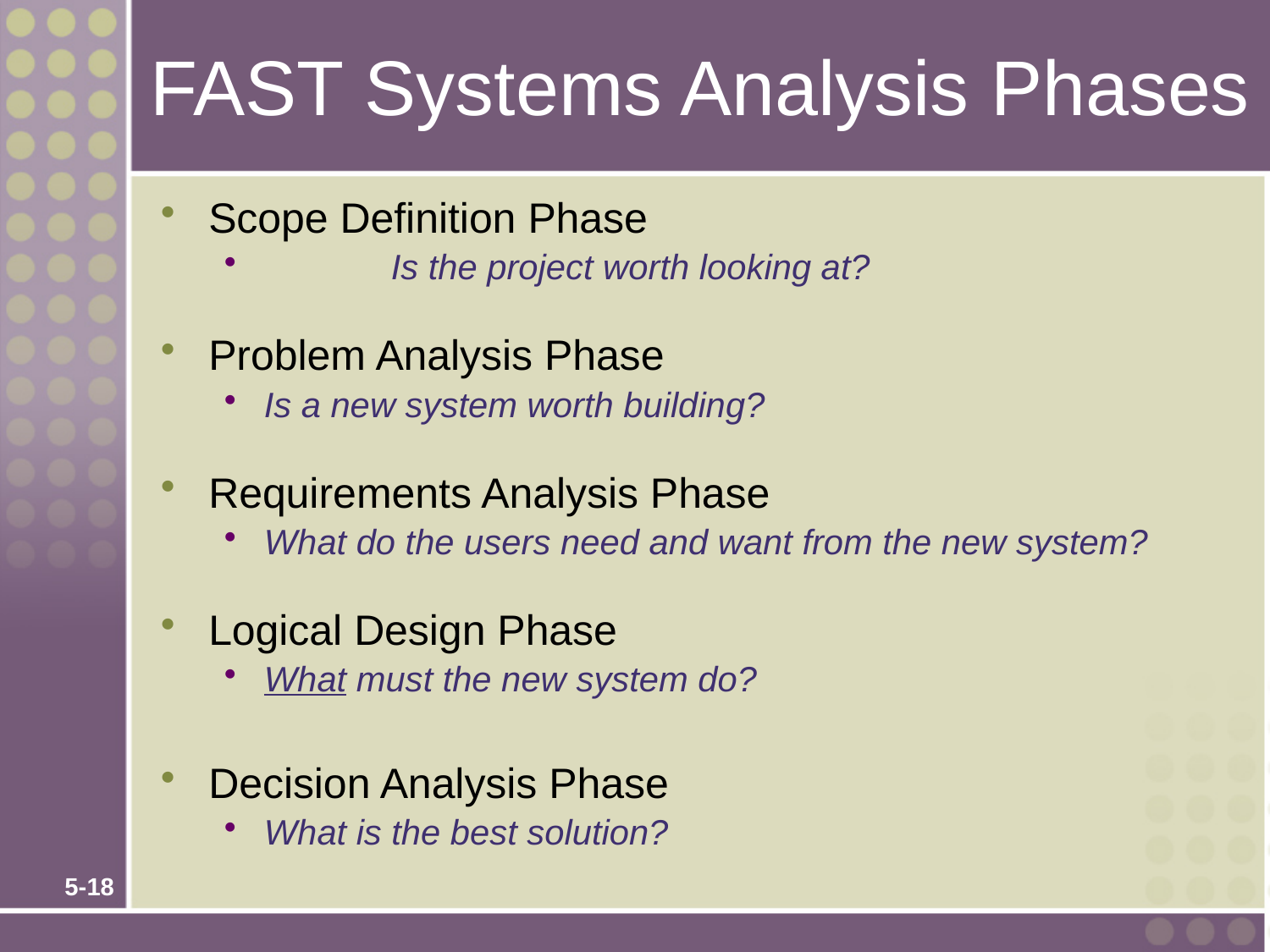

# FAST Systems Analysis Phases
Scope Definition Phase
	Is the project worth looking at?
Problem Analysis Phase
Is a new system worth building?
Requirements Analysis Phase
What do the users need and want from the new system?
Logical Design Phase
What must the new system do?

Decision Analysis Phase
What is the best solution?
5-18